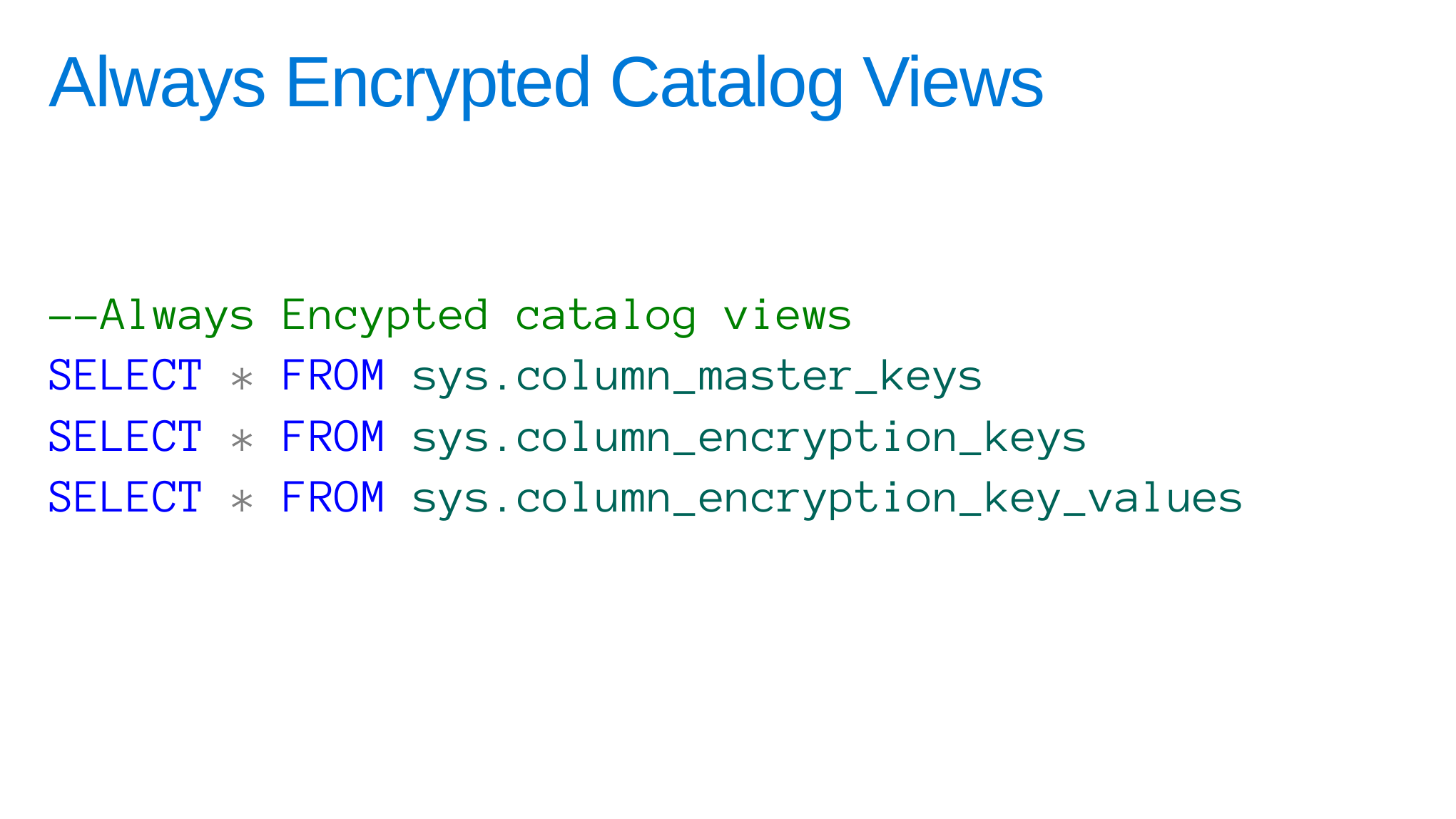

# Always Encrypted Catalog Views
--Always Encypted catalog views
SELECT * FROM sys.column_master_keys
SELECT * FROM sys.column_encryption_keys
SELECT * FROM sys.column_encryption_key_values